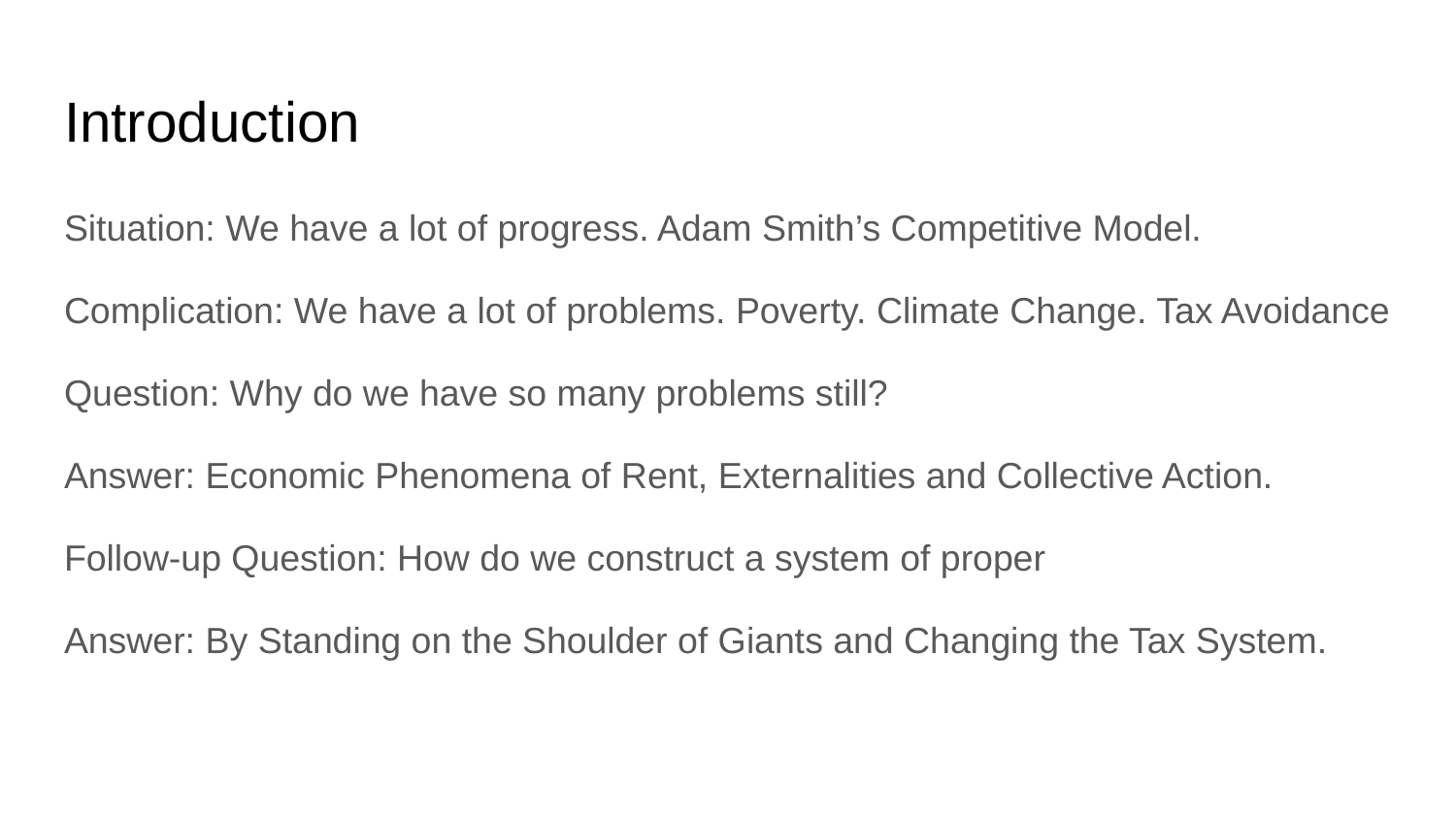

# Introduction
Situation: We have a lot of progress. Adam Smith’s Competitive Model.
Complication: We have a lot of problems. Poverty. Climate Change. Tax Avoidance
Question: Why do we have so many problems still?
Answer: Economic Phenomena of Rent, Externalities and Collective Action.
Follow-up Question: How do we construct a system of proper
Answer: By Standing on the Shoulder of Giants and Changing the Tax System.